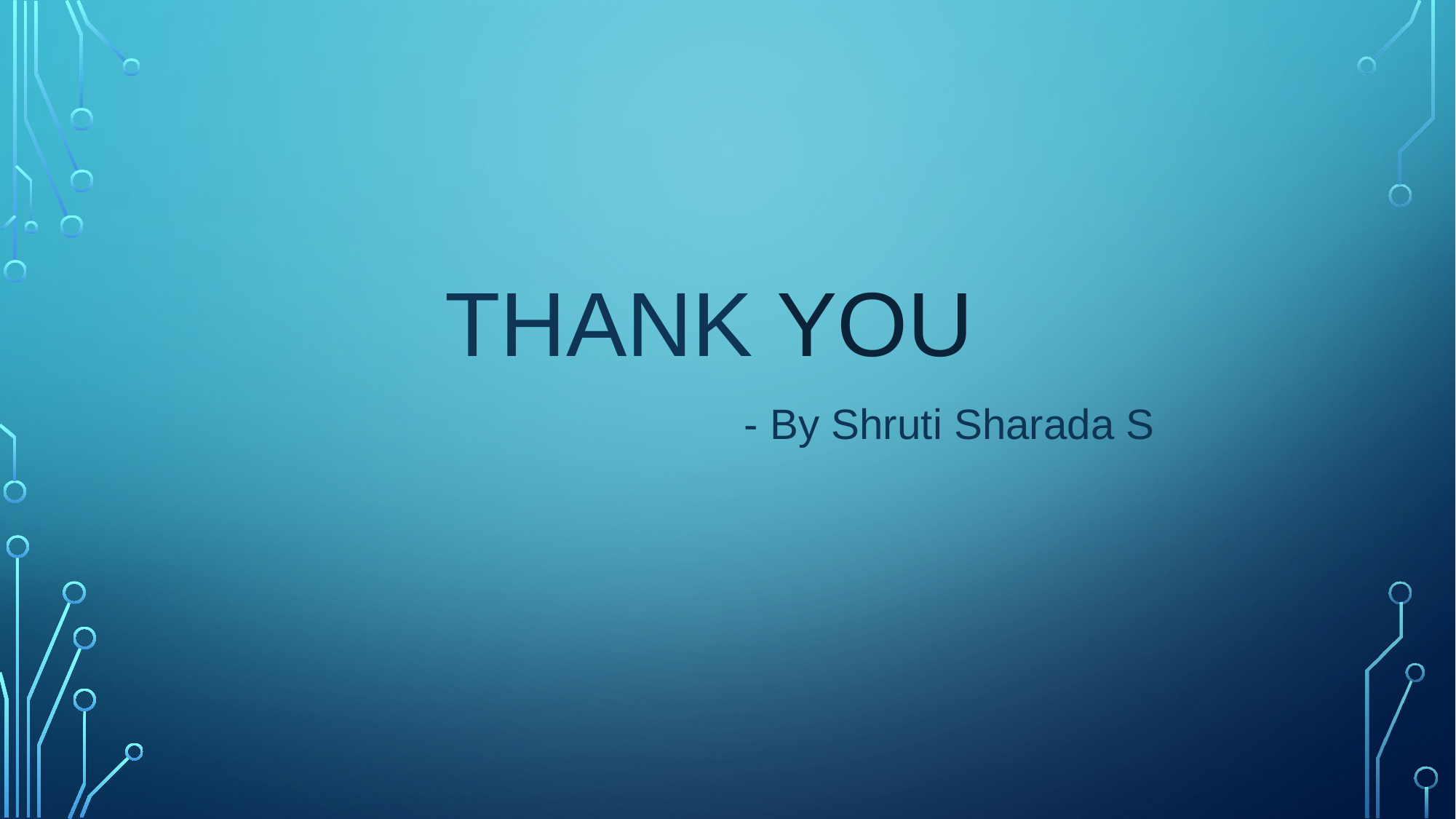

# THANK YOU
                                          - By Shruti Sharada S